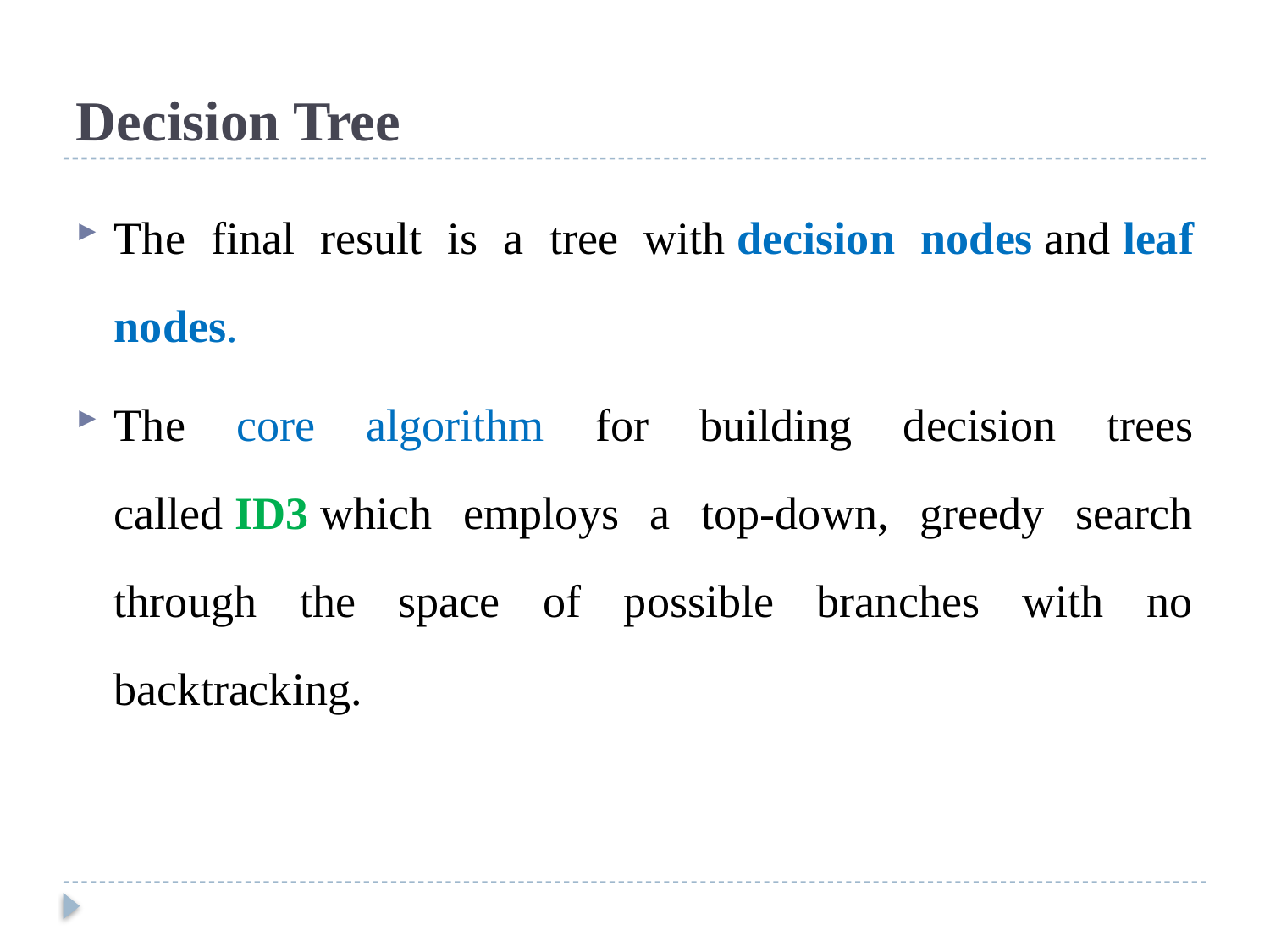

# Decision Tree
The final result is a tree with decision nodes and leaf nodes.
The core algorithm for building decision trees called ID3 which employs a top-down, greedy search through the space of possible branches with no backtracking.